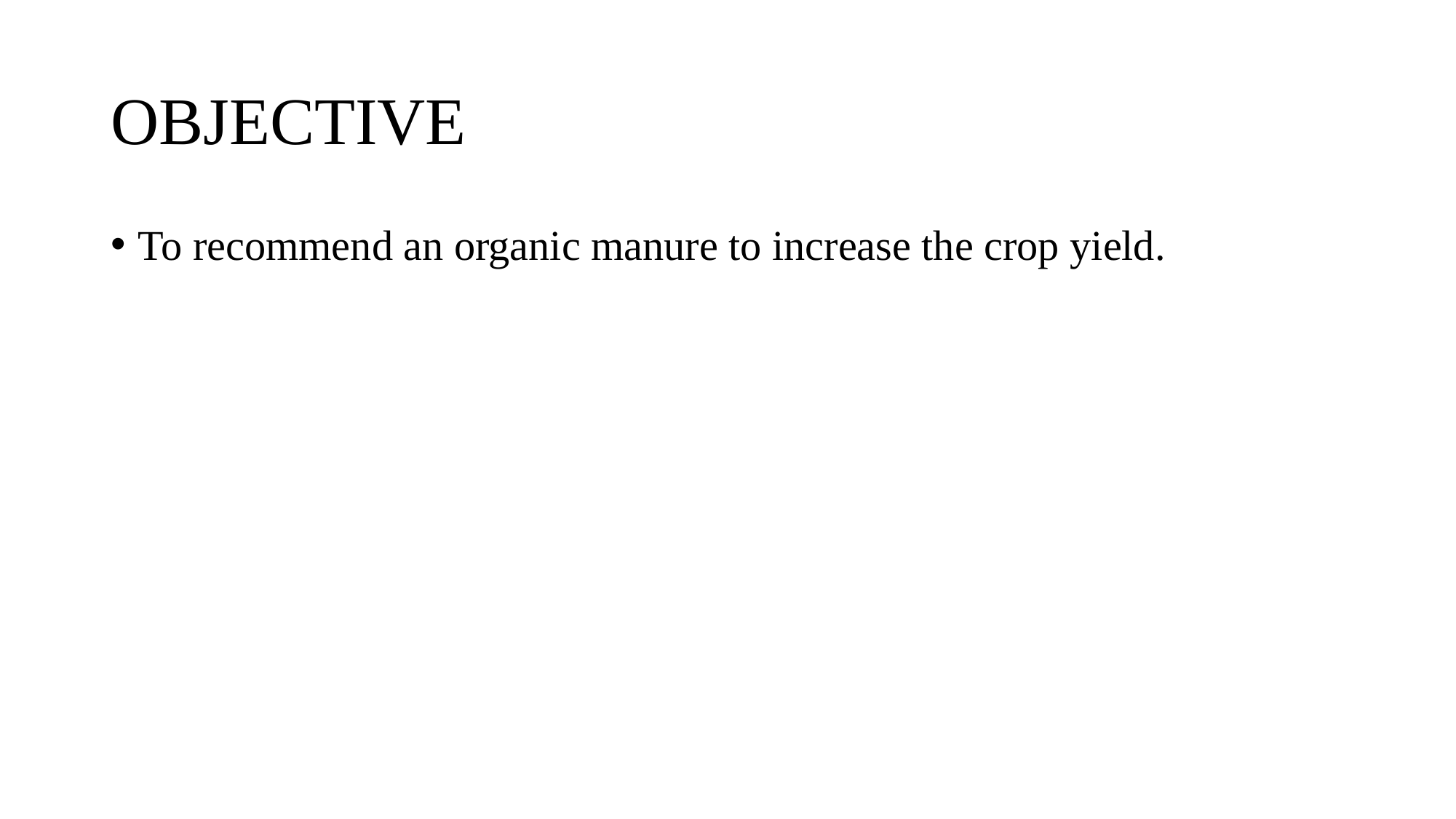

# OBJECTIVE
To recommend an organic manure to increase the crop yield.